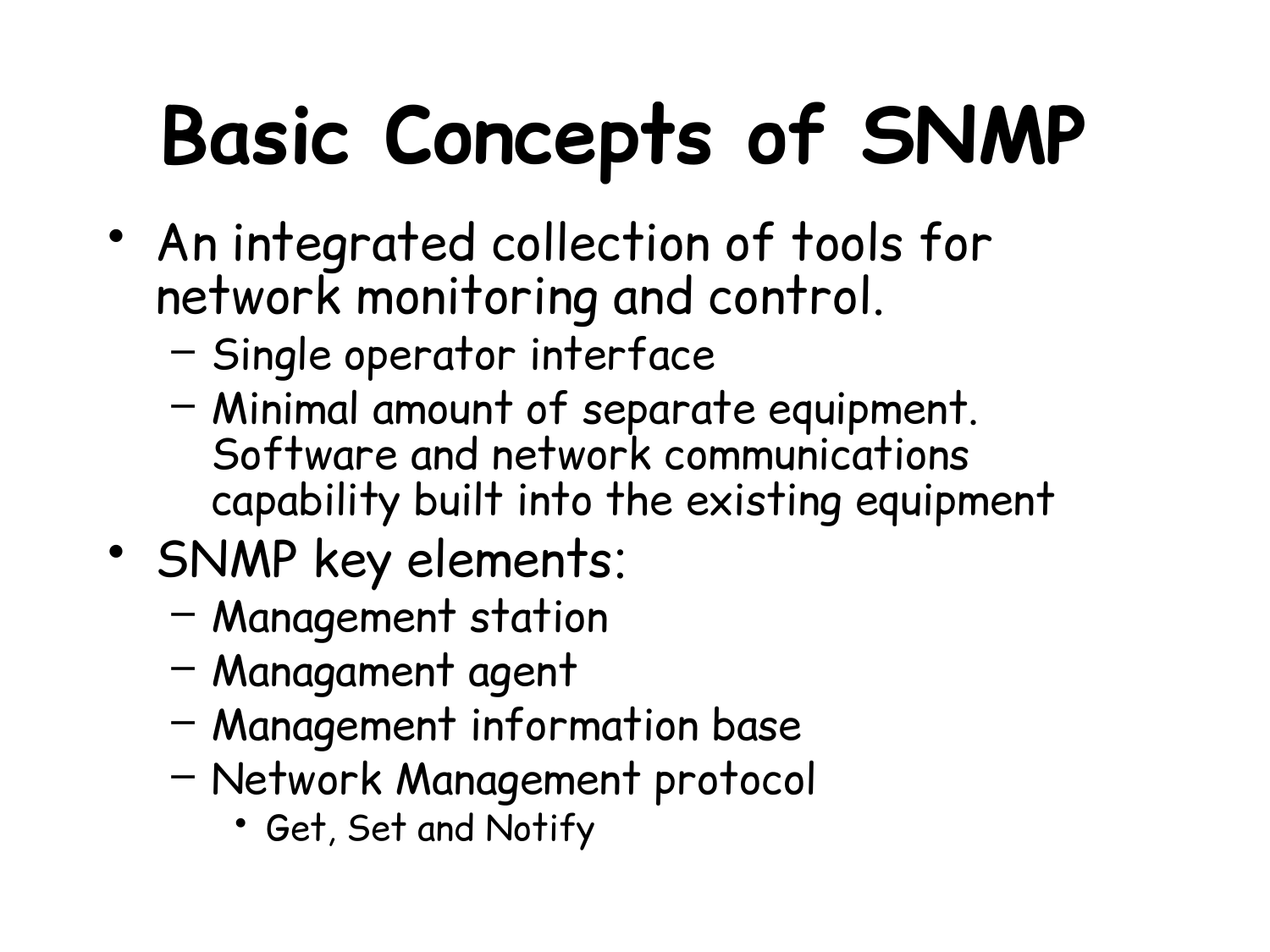

# Basic Concepts of SNMP
An integrated collection of tools for network monitoring and control.
Single operator interface
Minimal amount of separate equipment. Software and network communications capability built into the existing equipment
SNMP key elements:
Management station
Managament agent
Management information base
Network Management protocol
Get, Set and Notify
3